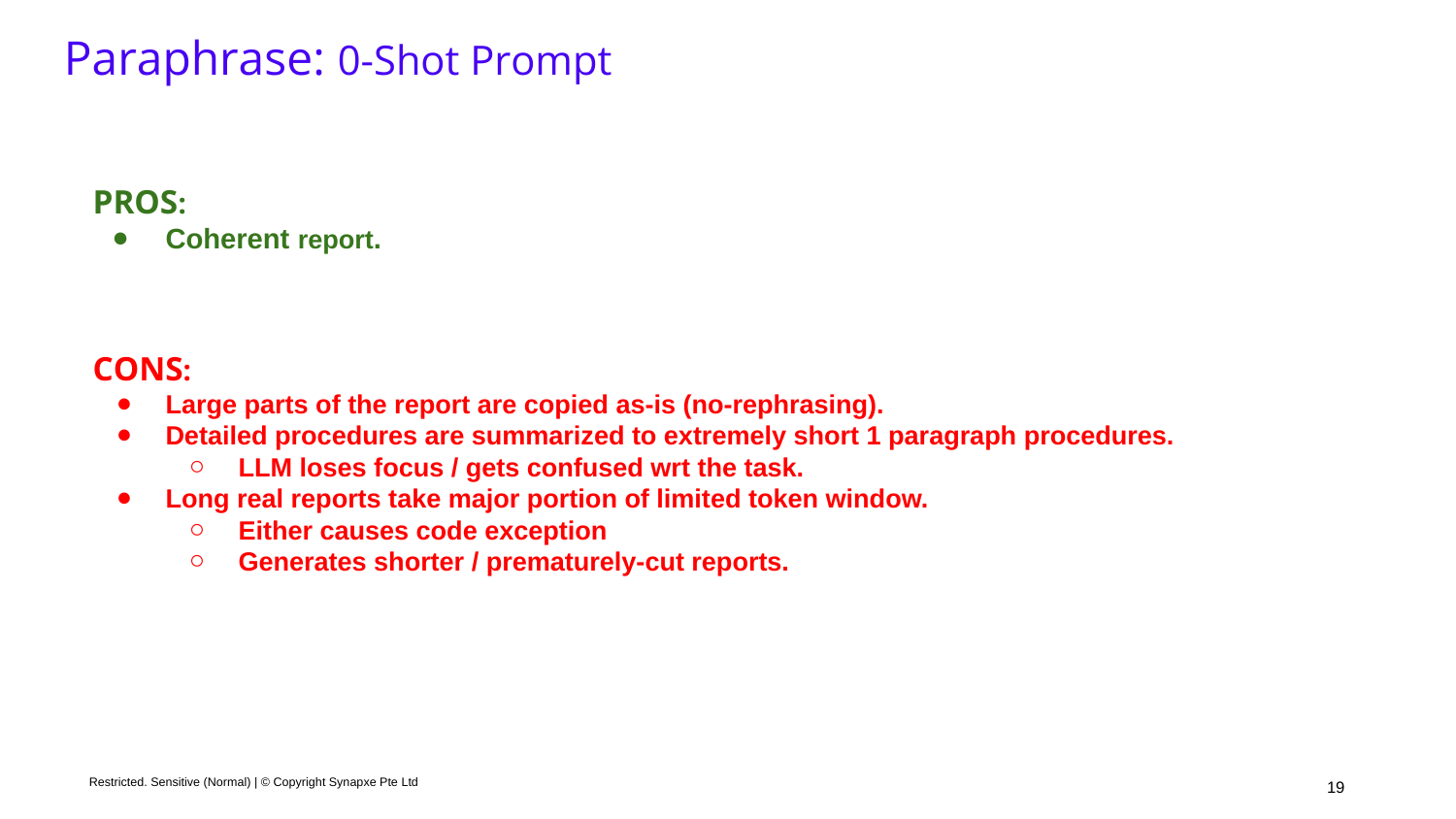

Paraphrase: 0-Shot Prompt

PROS:
Coherent report.
CONS:
Large parts of the report are copied as-is (no-rephrasing).
Detailed procedures are summarized to extremely short 1 paragraph procedures.
LLM loses focus / gets confused wrt the task.
Long real reports take major portion of limited token window.
Either causes code exception
Generates shorter / prematurely-cut reports.

19
Restricted. Sensitive (Normal) | © Copyright Synapxe Pte Ltd